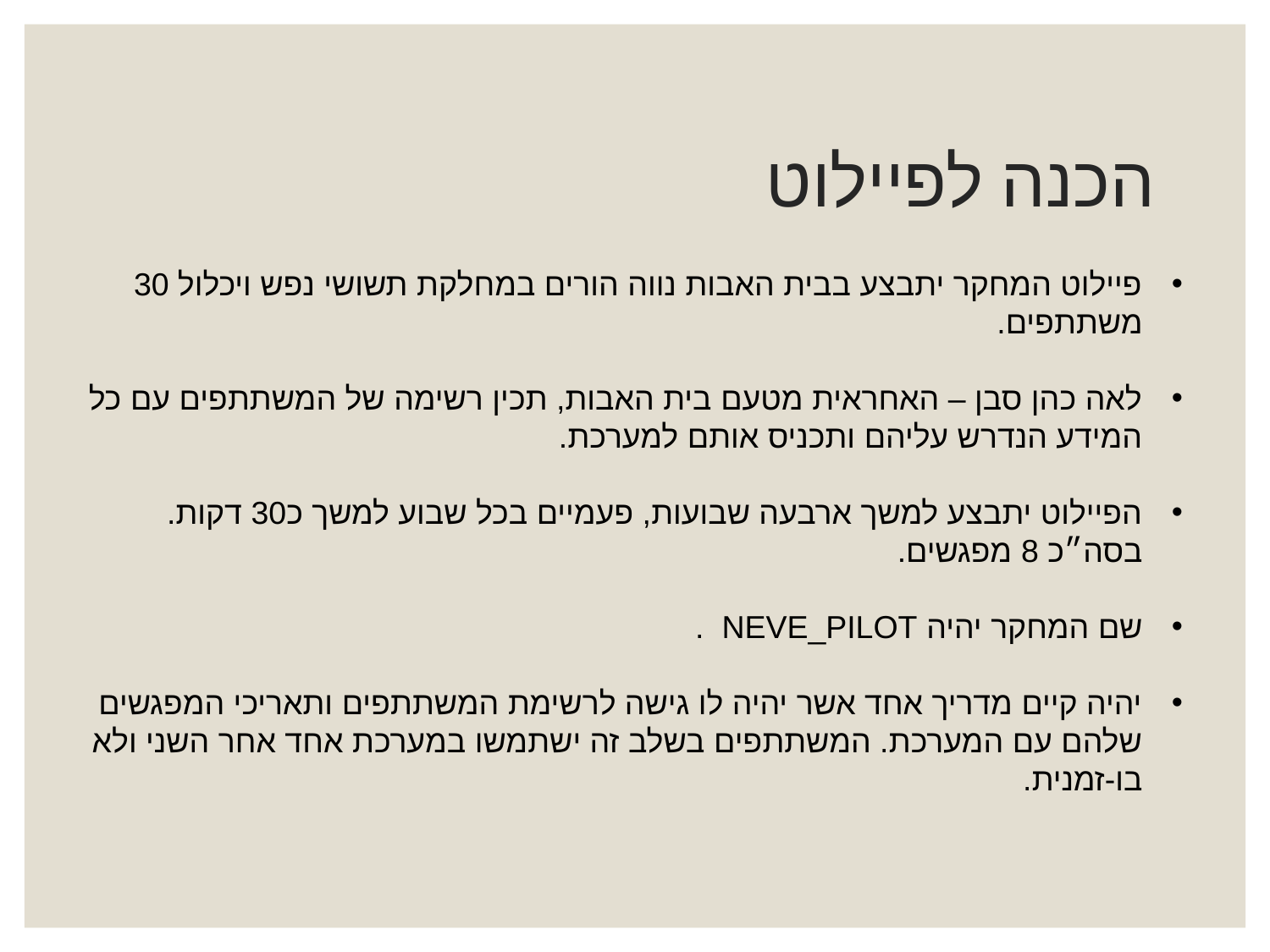

# הכנה לפיילוט
פיילוט המחקר יתבצע בבית האבות נווה הורים במחלקת תשושי נפש ויכלול 30 משתתפים.
לאה כהן סבן – האחראית מטעם בית האבות, תכין רשימה של המשתתפים עם כל המידע הנדרש עליהם ותכניס אותם למערכת.
הפיילוט יתבצע למשך ארבעה שבועות, פעמיים בכל שבוע למשך כ30 דקות.
בסה״כ 8 מפגשים.
שם המחקר יהיה NEVE_PILOT  .
יהיה קיים מדריך אחד אשר יהיה לו גישה לרשימת המשתתפים ותאריכי המפגשים שלהם עם המערכת. המשתתפים בשלב זה ישתמשו במערכת אחד אחר השני ולא בו-זמנית.